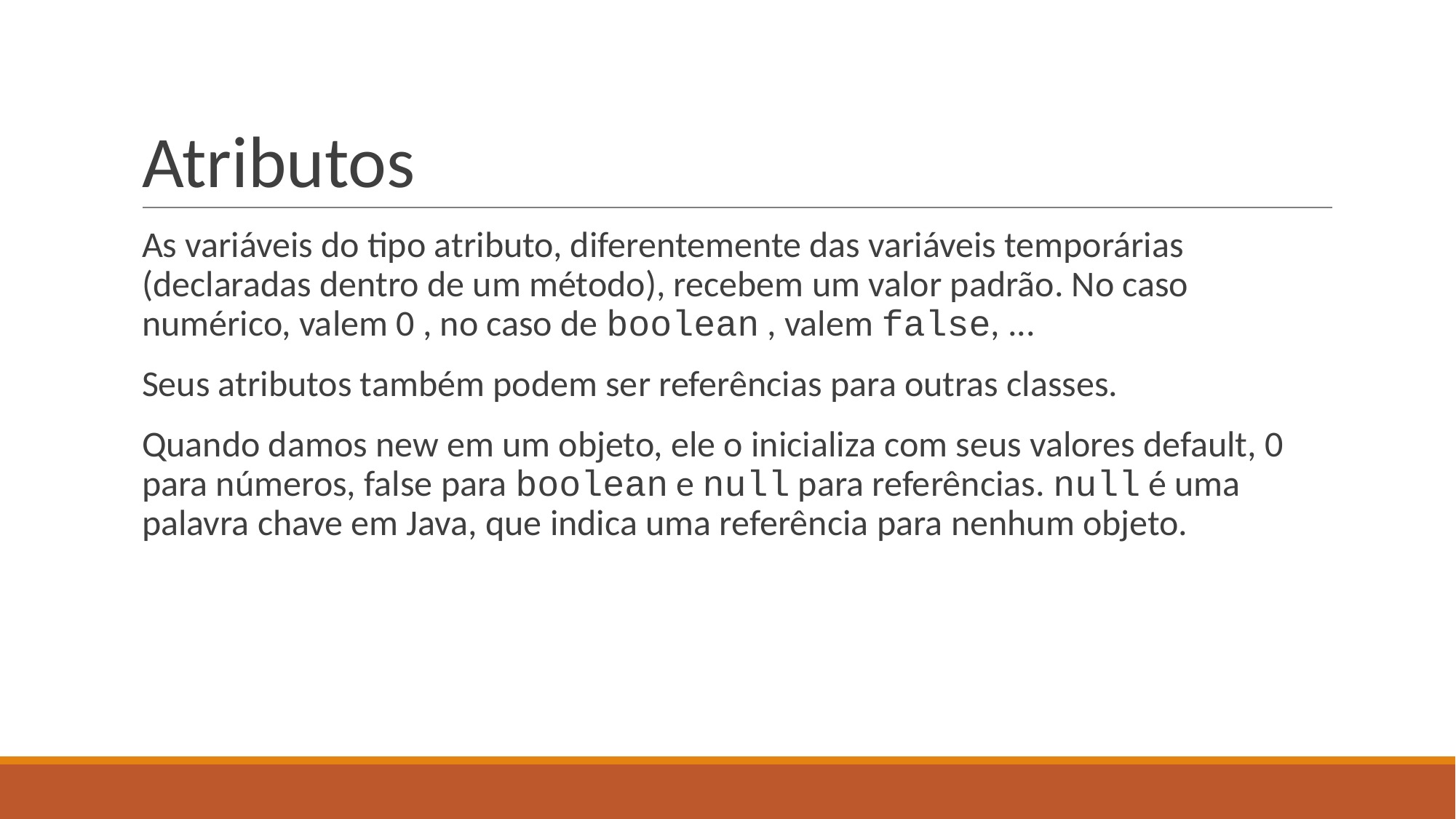

# Atributos
As variáveis do tipo atributo, diferentemente das variáveis temporárias (declaradas dentro de um método), recebem um valor padrão. No caso numérico, valem 0 , no caso de boolean , valem false, ...
Seus atributos também podem ser referências para outras classes.
Quando damos new em um objeto, ele o inicializa com seus valores default, 0 para números, false para boolean e null para referências. null é uma palavra chave em Java, que indica uma referência para nenhum objeto.